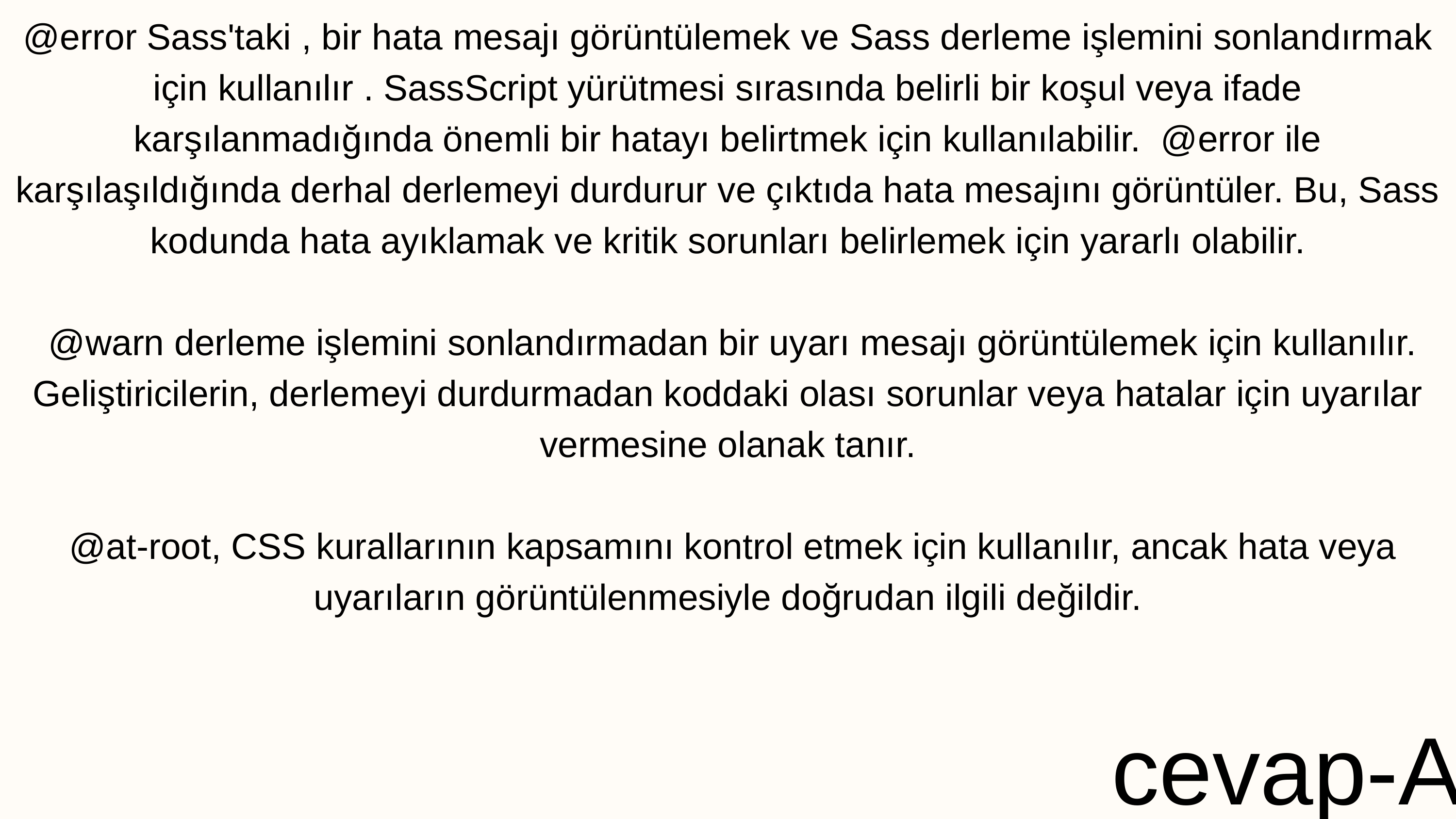

@error Sass'taki , bir hata mesajı görüntülemek ve Sass derleme işlemini sonlandırmak için kullanılır . SassScript yürütmesi sırasında belirli bir koşul veya ifade karşılanmadığında önemli bir hatayı belirtmek için kullanılabilir.  @error ile karşılaşıldığında derhal derlemeyi durdurur ve çıktıda hata mesajını görüntüler. Bu, Sass kodunda hata ayıklamak ve kritik sorunları belirlemek için yararlı olabilir.

 @warn derleme işlemini sonlandırmadan bir uyarı mesajı görüntülemek için kullanılır. Geliştiricilerin, derlemeyi durdurmadan koddaki olası sorunlar veya hatalar için uyarılar vermesine olanak tanır.

 @at-root, CSS kurallarının kapsamını kontrol etmek için kullanılır, ancak hata veya uyarıların görüntülenmesiyle doğrudan ilgili değildir.
cevap-A